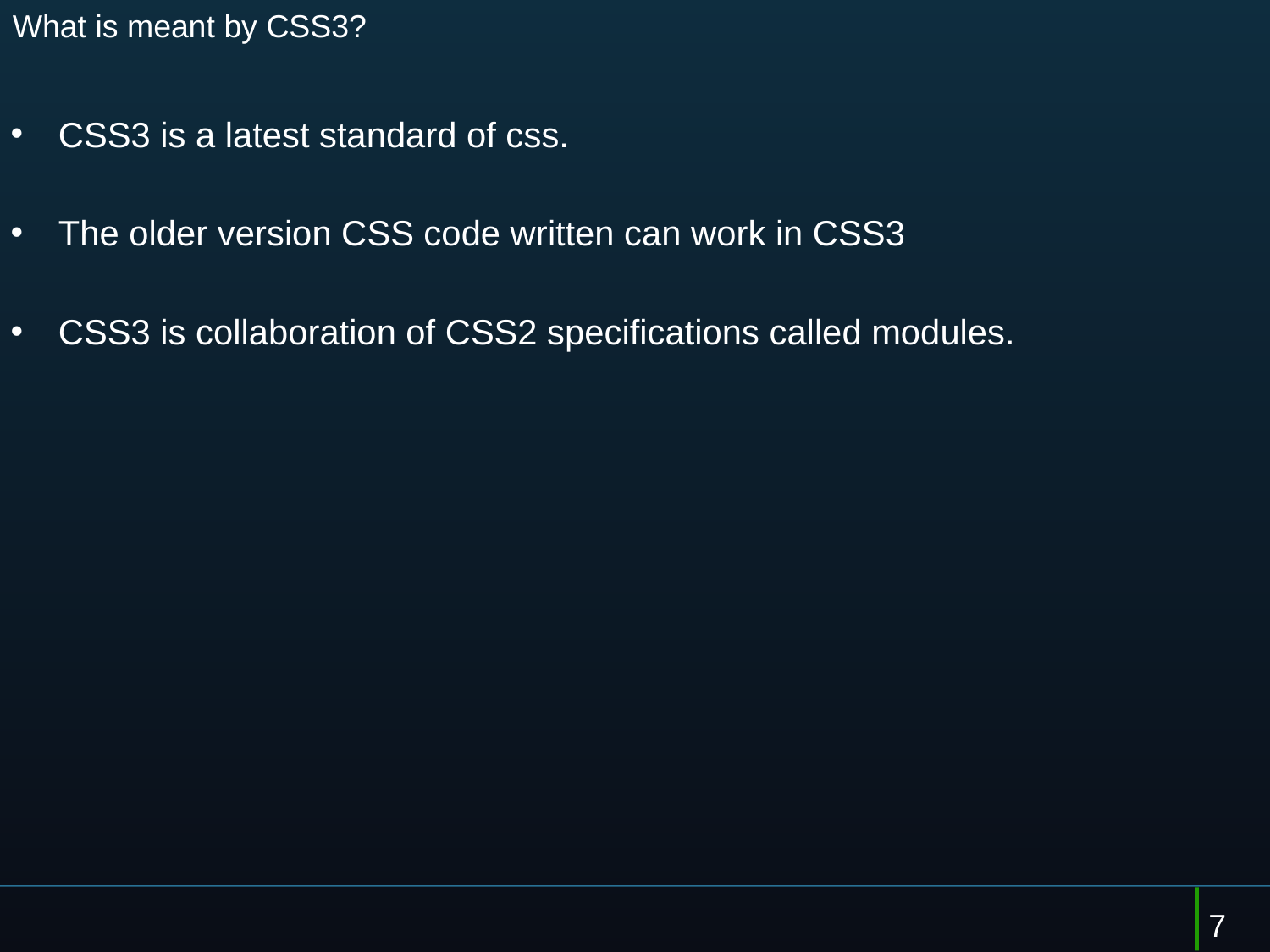

# What is meant by CSS3?
CSS3 is a latest standard of css.

The older version CSS code written can work in CSS3

CSS3 is collaboration of CSS2 specifications called modules.

7